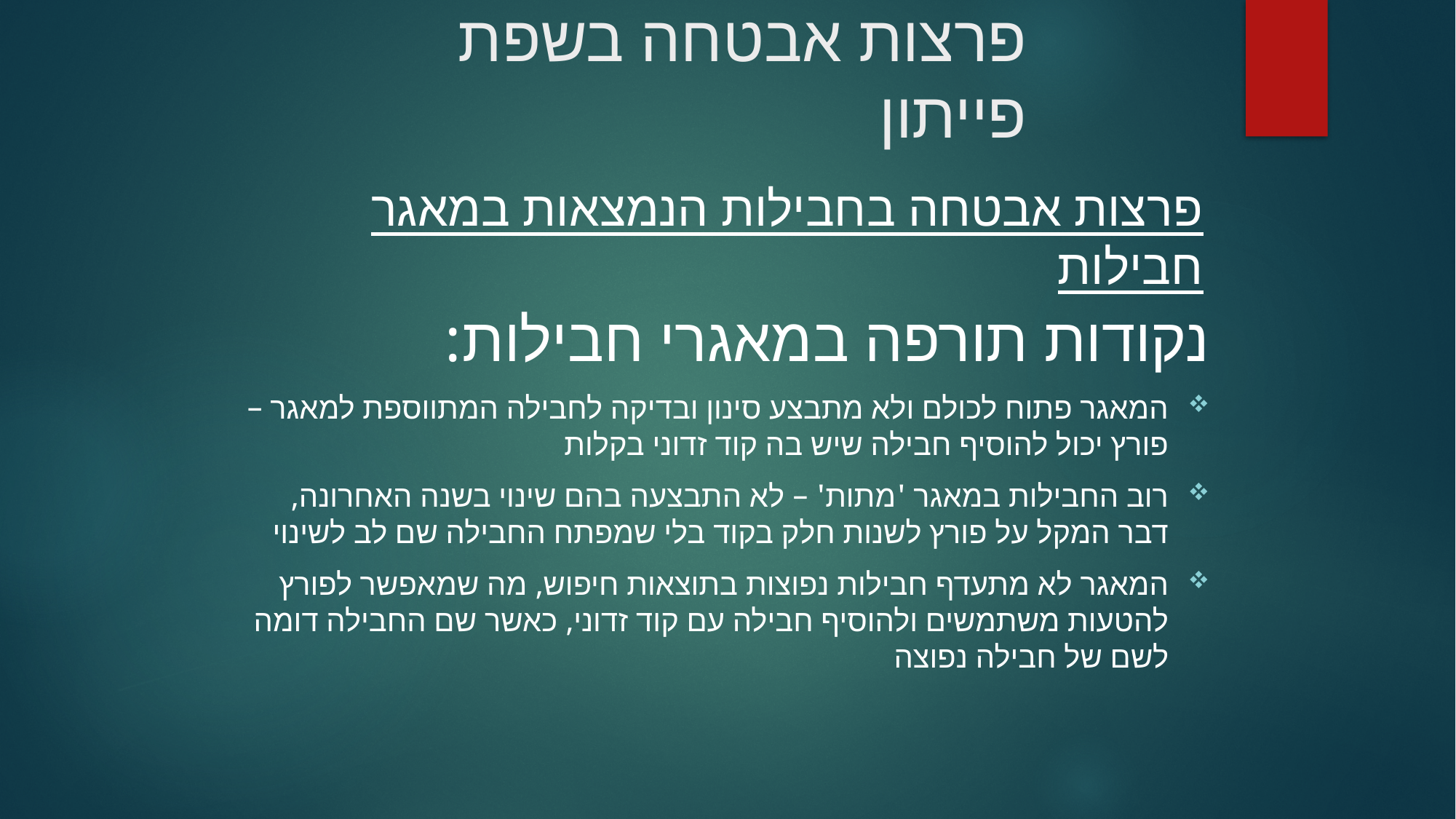

פרצות אבטחה בשפת פייתון
פרצות אבטחה בחבילות הנמצאות במאגר חבילות
נקודות תורפה במאגרי חבילות:
המאגר פתוח לכולם ולא מתבצע סינון ובדיקה לחבילה המתווספת למאגר – פורץ יכול להוסיף חבילה שיש בה קוד זדוני בקלות
רוב החבילות במאגר 'מתות' – לא התבצעה בהם שינוי בשנה האחרונה, דבר המקל על פורץ לשנות חלק בקוד בלי שמפתח החבילה שם לב לשינוי
המאגר לא מתעדף חבילות נפוצות בתוצאות חיפוש, מה שמאפשר לפורץ להטעות משתמשים ולהוסיף חבילה עם קוד זדוני, כאשר שם החבילה דומה לשם של חבילה נפוצה